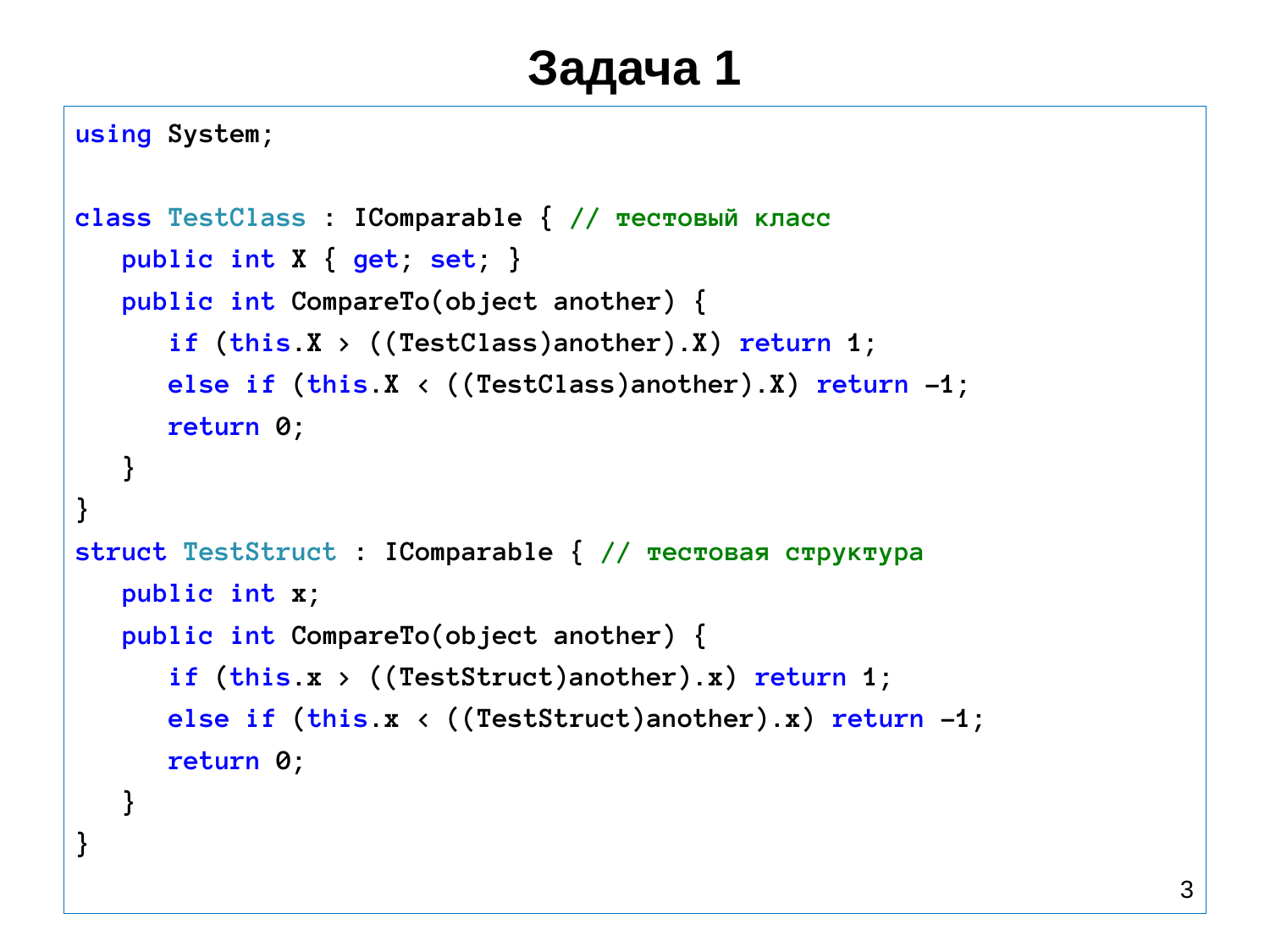

# Задача 1
using System;

class TestClass : IComparable { // тестовый класс
   public int X { get; set; }
   public int CompareTo(object another) {
      if (this.X > ((TestClass)another).X) return 1;
      else if (this.X < ((TestClass)another).X) return -1;
      return 0;
   }
}
struct TestStruct : IComparable { // тестовая структура
   public int x;
   public int CompareTo(object another) {
      if (this.x > ((TestStruct)another).x) return 1;
      else if (this.x < ((TestStruct)another).x) return -1;
      return 0;
   }
}
3